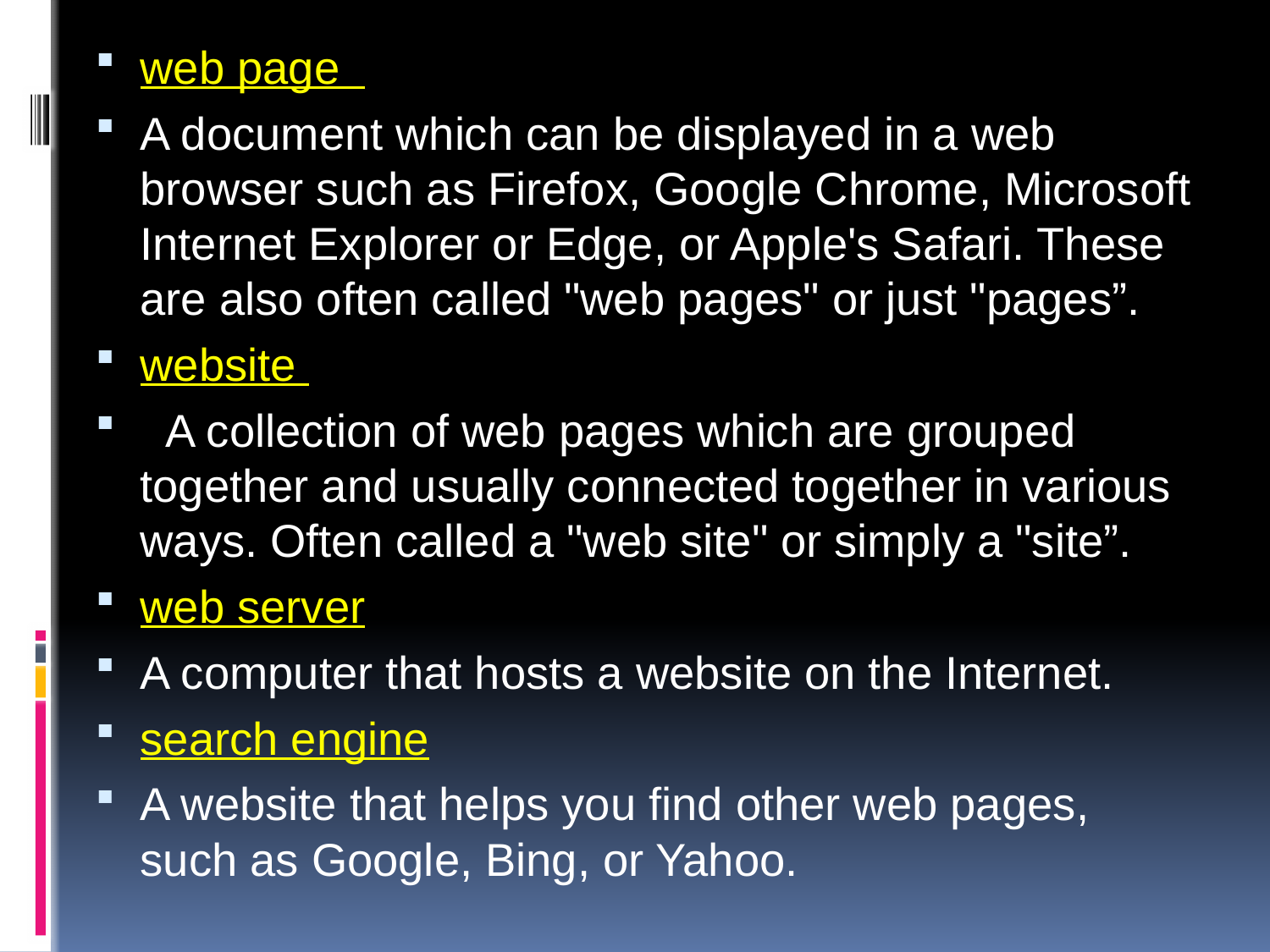

web page
A document which can be displayed in a web browser such as Firefox, Google Chrome, Microsoft Internet Explorer or Edge, or Apple's Safari. These are also often called "web pages" or just "pages”.
website
  A collection of web pages which are grouped together and usually connected together in various ways. Often called a "web site" or simply a "site”.
web server
A computer that hosts a website on the Internet.
search engine
A website that helps you find other web pages, such as Google, Bing, or Yahoo.